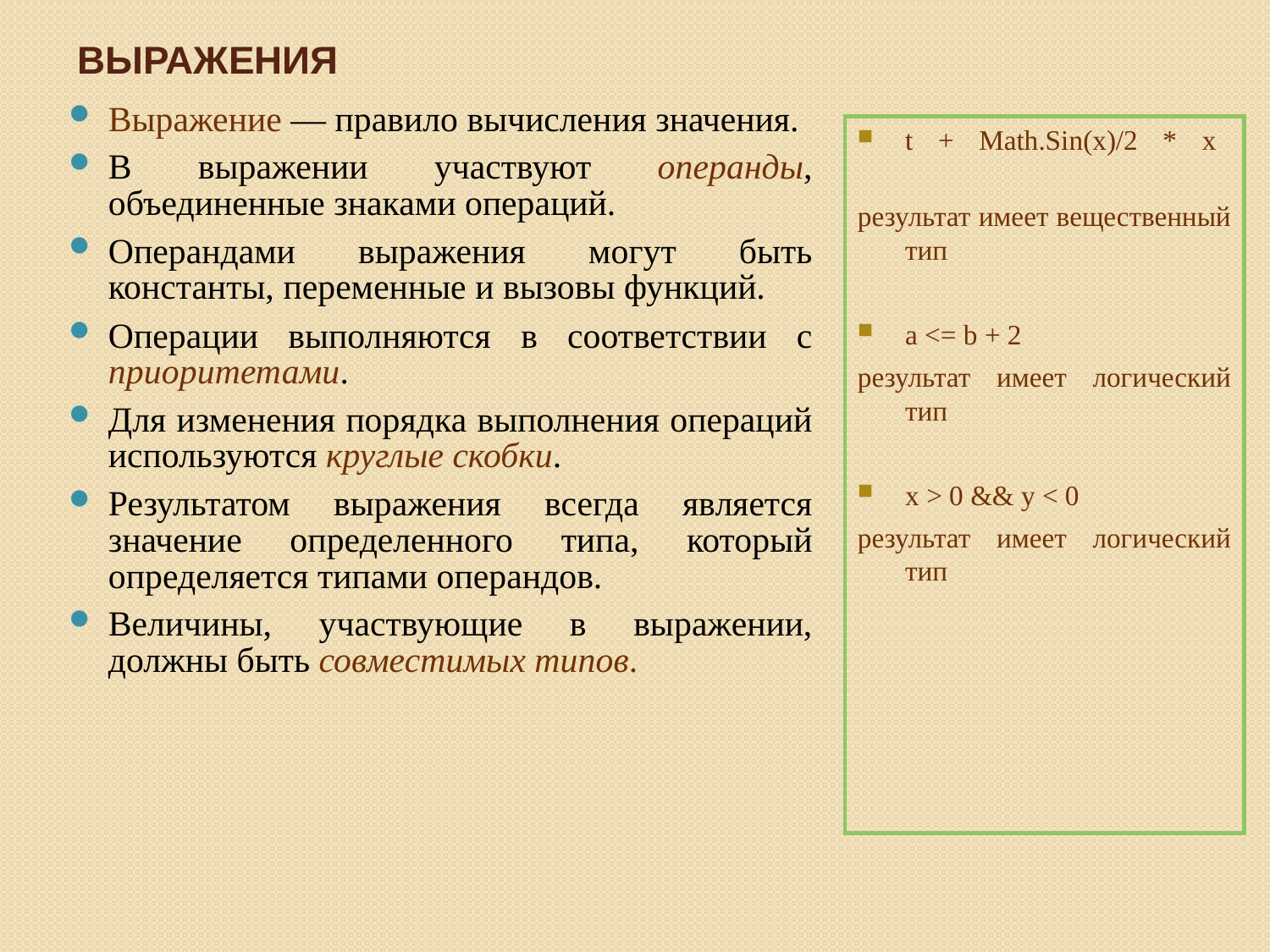

# Выражения
Выражение — правило вычисления значения.
В выражении участвуют операнды, объединенные знаками операций.
Операндами выражения могут быть константы, переменные и вызовы функций.
Операции выполняются в соответствии с приоритетами.
Для изменения порядка выполнения операций используются круглые скобки.
Результатом выражения всегда является значение определенного типа, который определяется типами операндов.
Величины, участвующие в выражении, должны быть совместимых типов.
t + Math.Sin(x)/2 * x
результат имеет вещественный тип

a <= b + 2
результат имеет логический тип

x > 0 && y < 0
результат имеет логический тип